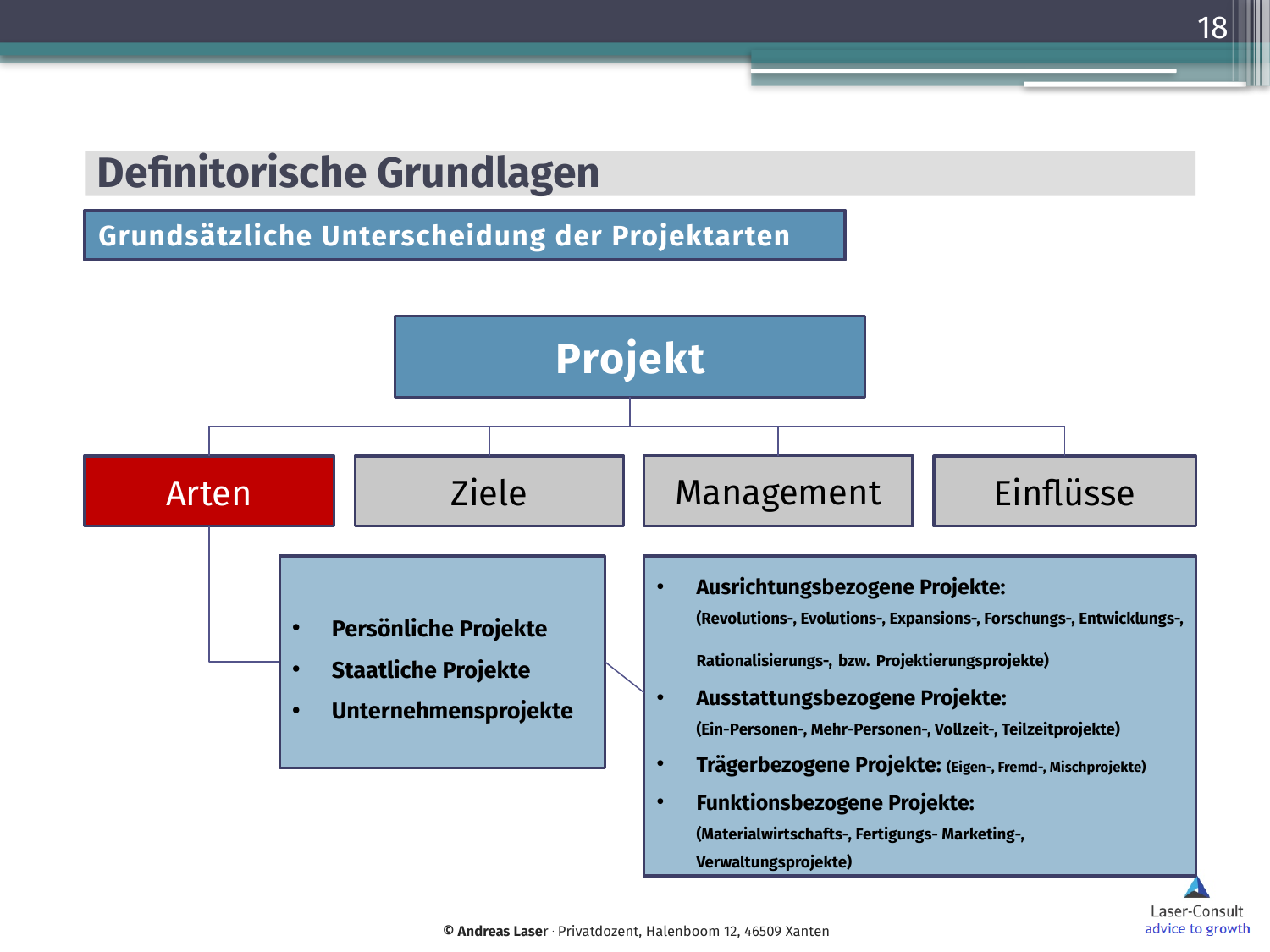

18
# Definitorische Grundlagen

Grundsätzliche Unterscheidung der Projektarten

Projekt
Management
Ziele
Arten
Einflüsse
Persönliche Projekte
Staatliche Projekte
Unternehmensprojekte
Ausrichtungsbezogene Projekte:                     (Revolutions-, Evolutions-, Expansions-, Forschungs-, Entwicklungs-, Rationalisierungs-, bzw. Projektierungsprojekte)
Ausstattungsbezogene Projekte:                               (Ein-Personen-, Mehr-Personen-, Vollzeit-, Teilzeitprojekte)
Trägerbezogene Projekte: (Eigen-, Fremd-, Mischprojekte)
Funktionsbezogene Projekte:                                 (Materialwirtschafts-, Fertigungs- Marketing-, Verwaltungsprojekte)